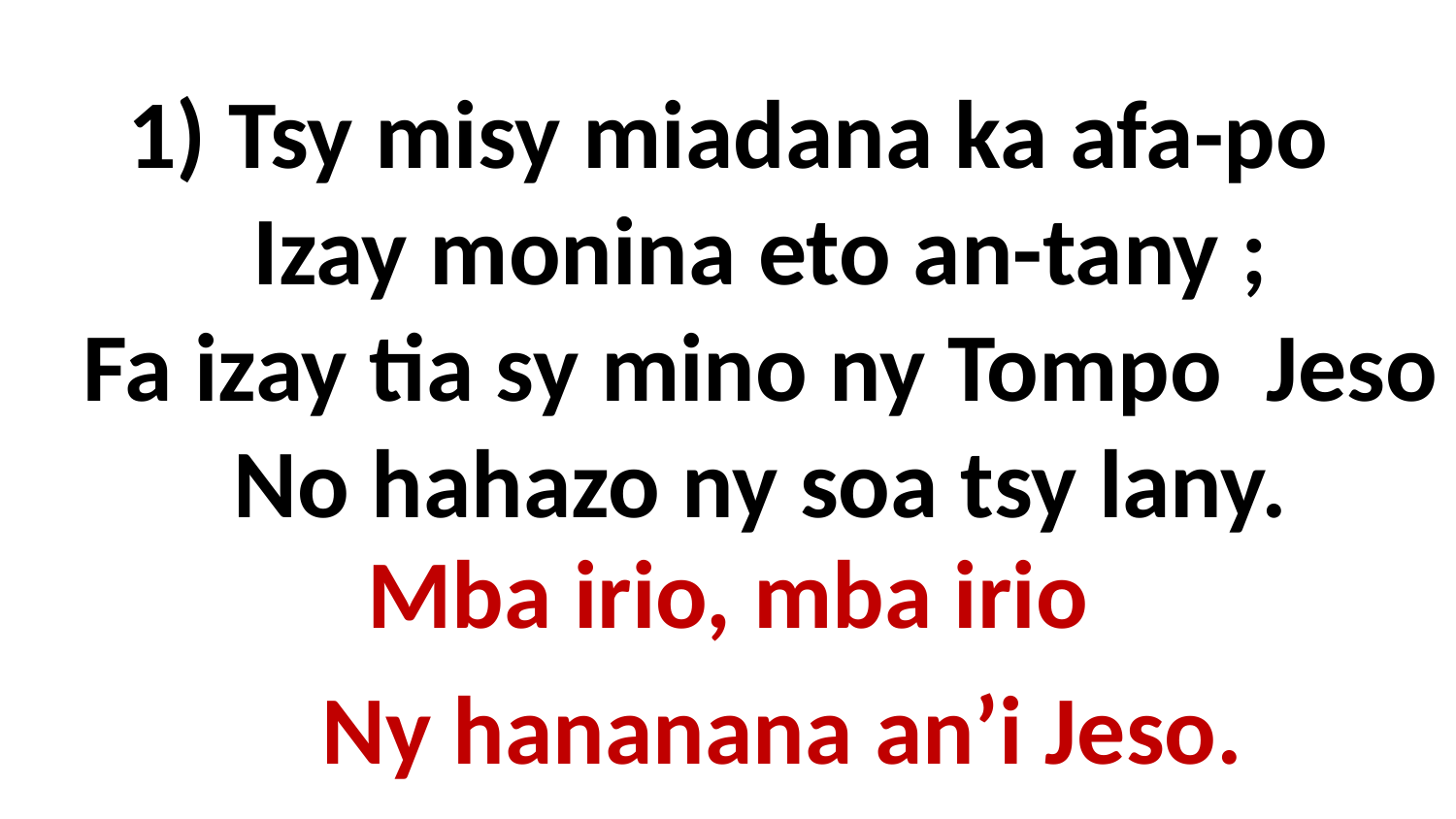

# 1) Tsy misy miadana ka afa-po Izay monina eto an-tany ; Fa izay tia sy mino ny Tompo  Jeso No hahazo ny soa tsy lany.
Mba irio, mba irio
     Ny hananana an’i Jeso.